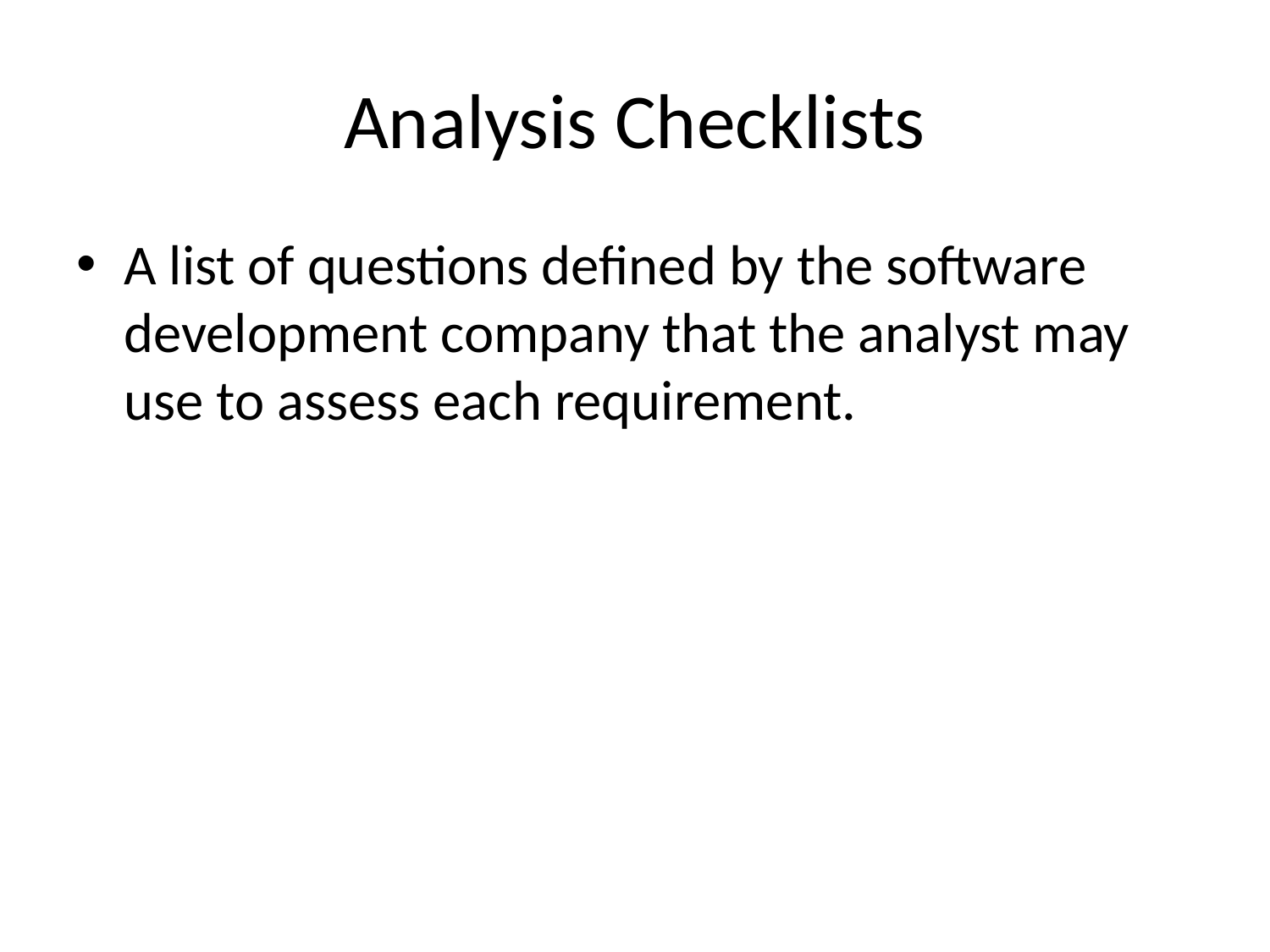

# Analysis Checklists
A list of questions defined by the software development company that the analyst may use to assess each requirement.